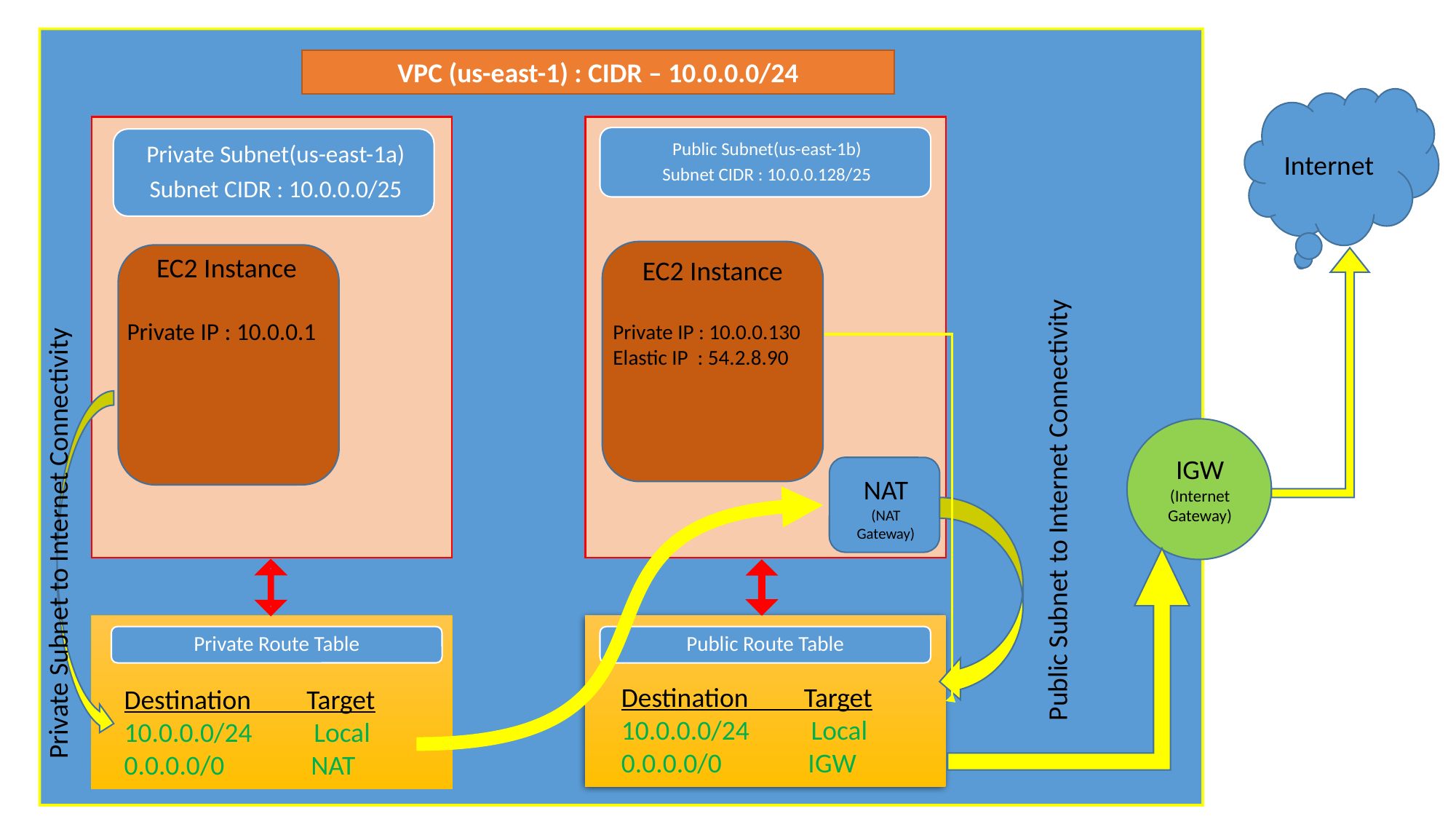

VPC (us-east-1) : CIDR – 10.0.0.0/24

Private Subnet(us-east-1a)
Subnet CIDR : 10.0.0.0/25
Public Subnet(us-east-1b)
Subnet CIDR : 10.0.0.128/25
Internet

EC2 Instance

Private IP : 10.0.0.1

EC2 Instance

Private IP : 10.0.0.130
Elastic IP  : 54.2.8.90

Private Subnet to Internet Connectivity
Public Subnet to Internet Connectivity

IGW
(Internet Gateway)

NAT
(NAT Gateway)

Private Route Table

Public Route Table
Destination         Target
10.0.0.0/24          Local
0.0.0.0/0              IGW
Destination         Target
10.0.0.0/24          Local
0.0.0.0/0              NAT